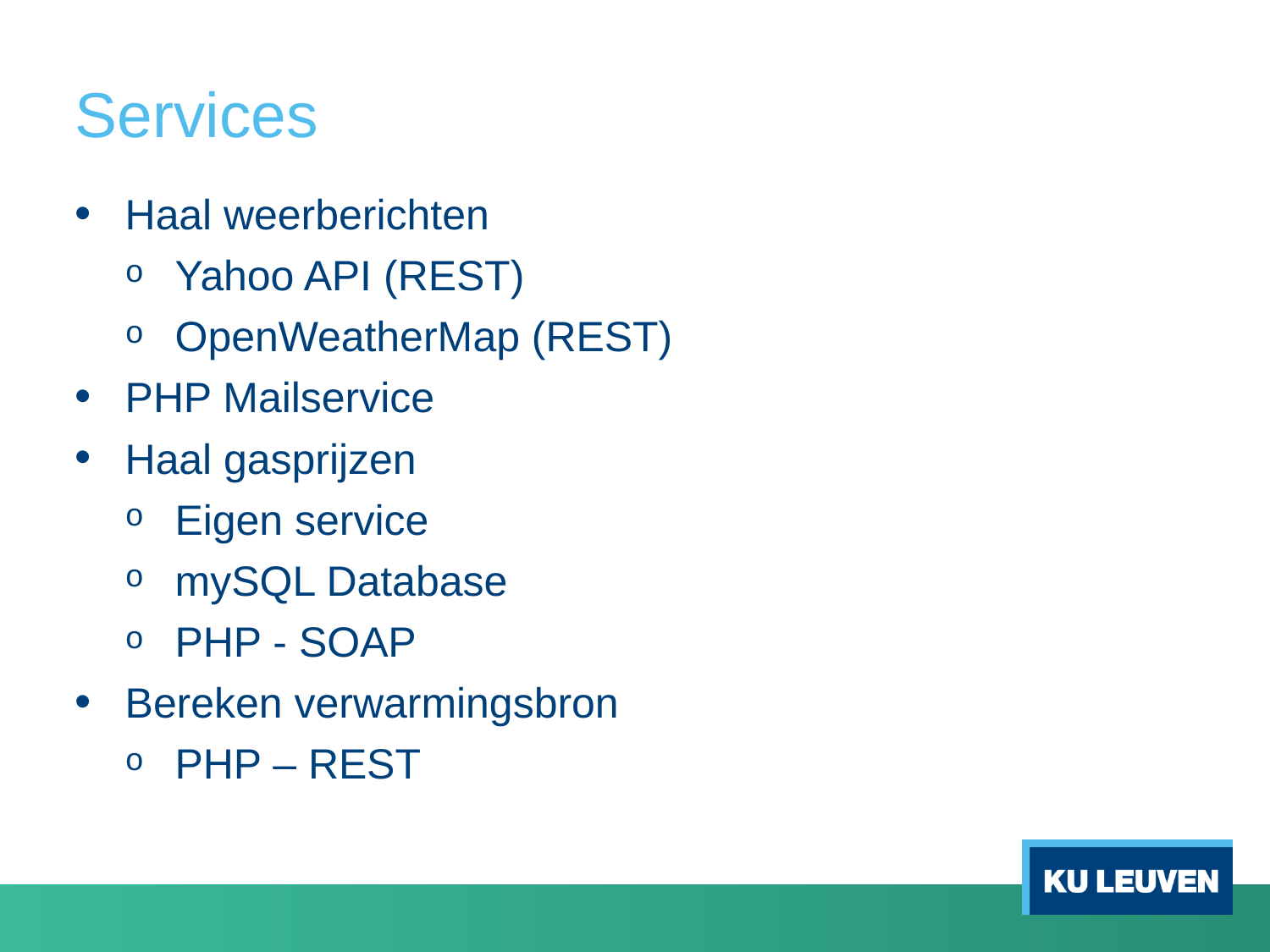

# Services
Haal weerberichten
Yahoo API (REST)
OpenWeatherMap (REST)
PHP Mailservice
Haal gasprijzen
Eigen service
mySQL Database
PHP - SOAP
Bereken verwarmingsbron
PHP – REST